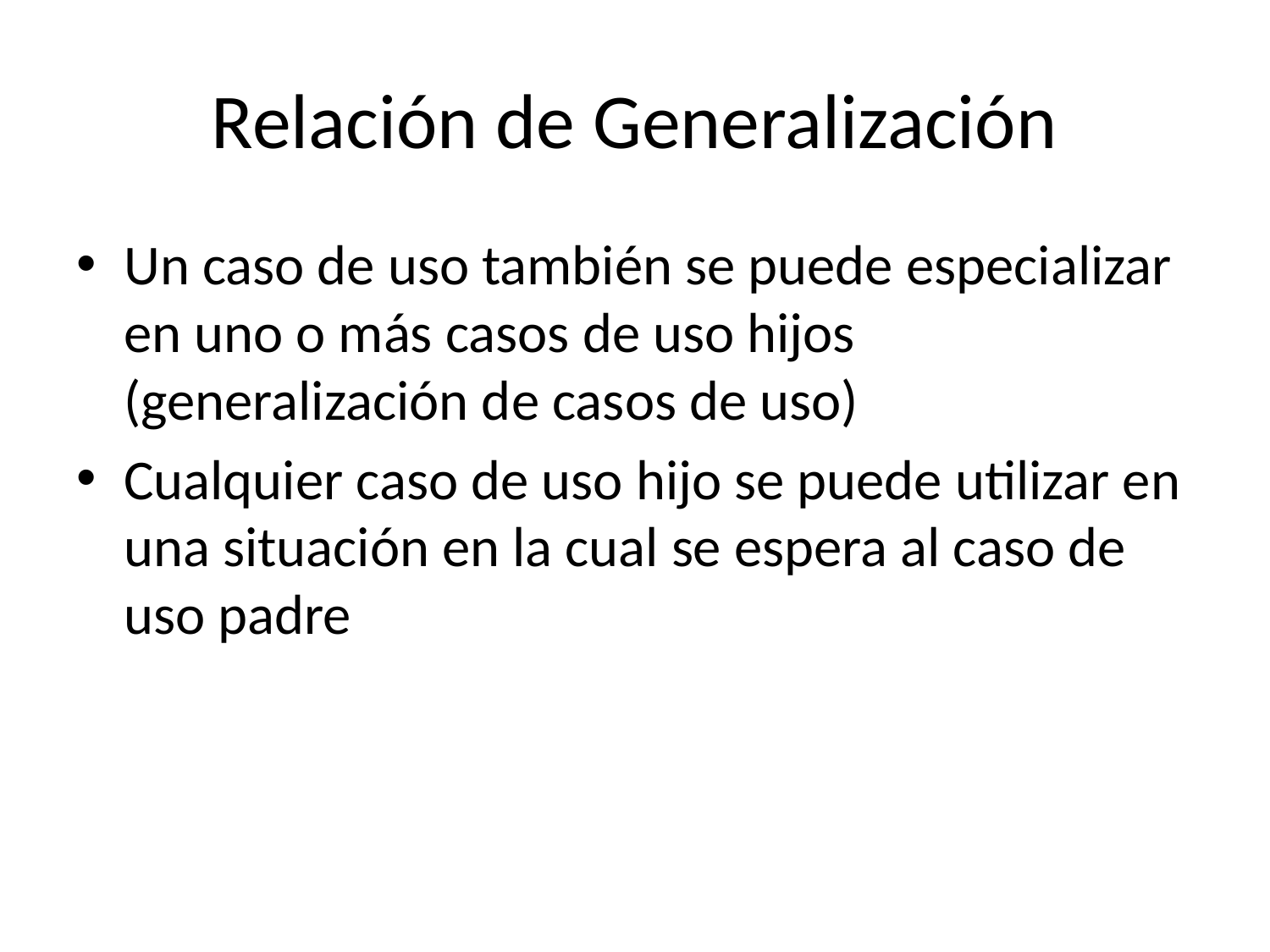

# Relación de Generalización
Un caso de uso también se puede especializar en uno o más casos de uso hijos (generalización de casos de uso)
Cualquier caso de uso hijo se puede utilizar en una situación en la cual se espera al caso de uso padre